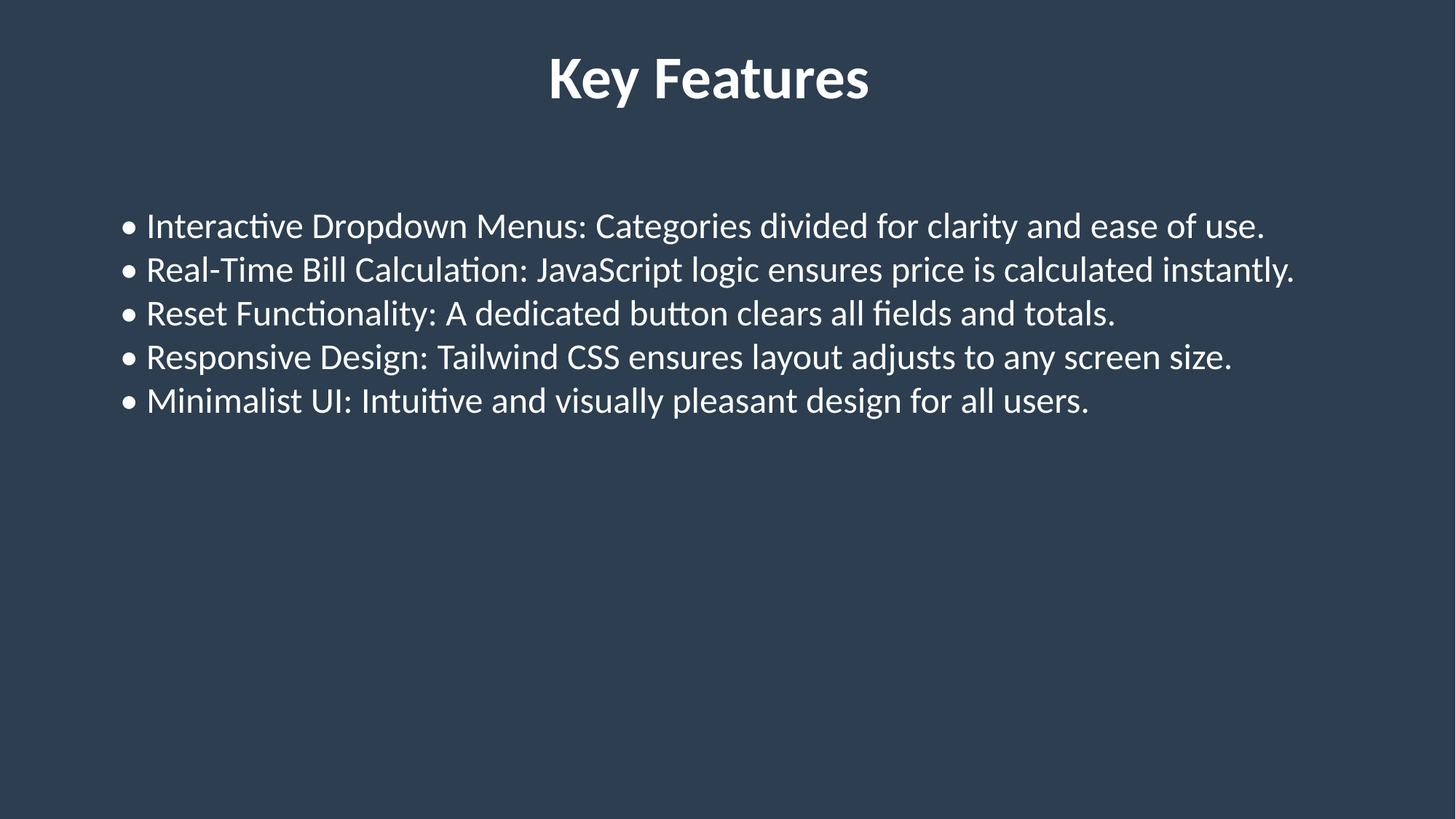

Key Features
#

• Interactive Dropdown Menus: Categories divided for clarity and ease of use.
• Real-Time Bill Calculation: JavaScript logic ensures price is calculated instantly.
• Reset Functionality: A dedicated button clears all fields and totals.
• Responsive Design: Tailwind CSS ensures layout adjusts to any screen size.
• Minimalist UI: Intuitive and visually pleasant design for all users.